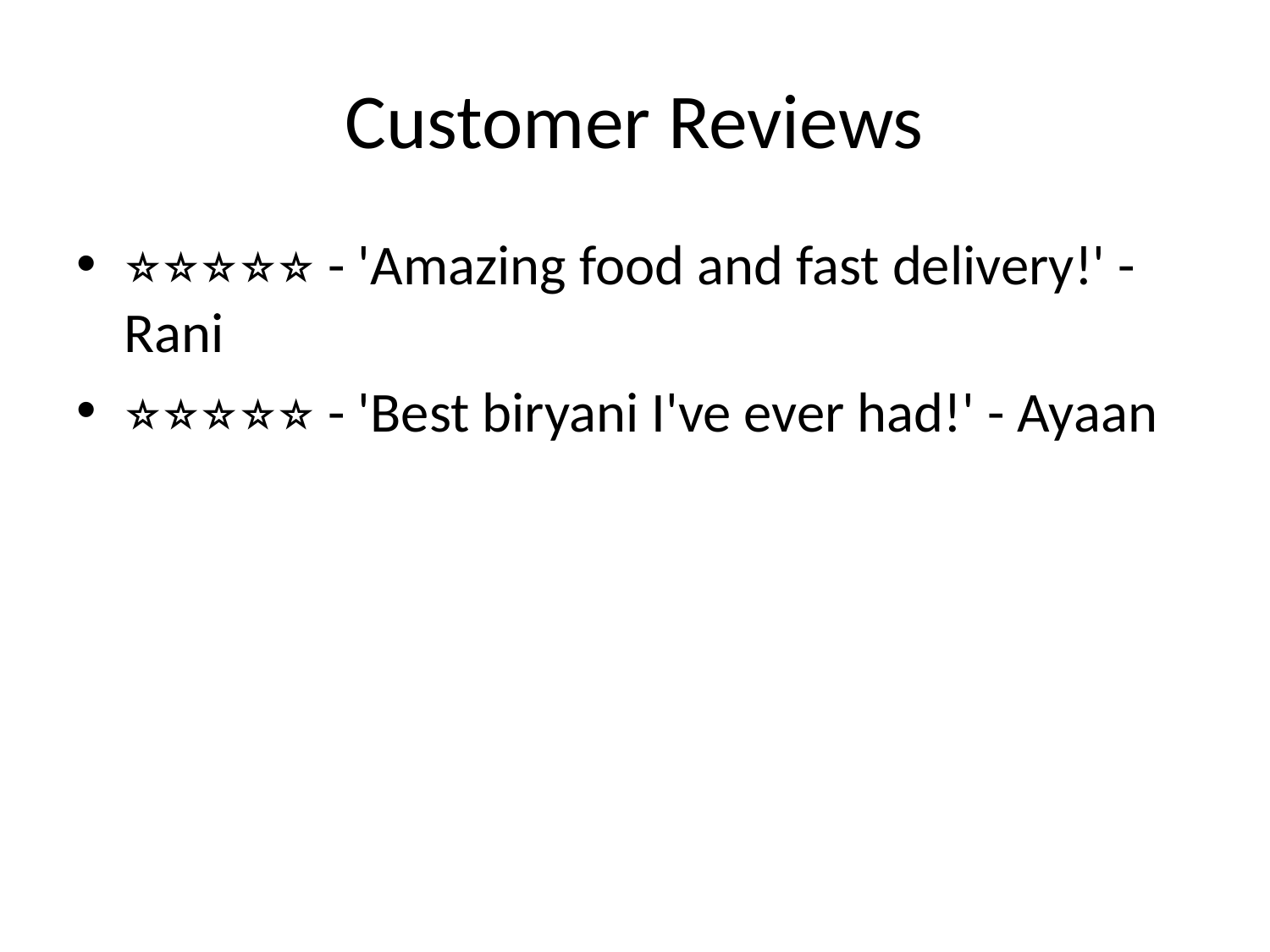

# Customer Reviews
⭐⭐⭐⭐⭐ - 'Amazing food and fast delivery!' - Rani
⭐⭐⭐⭐⭐ - 'Best biryani I've ever had!' - Ayaan